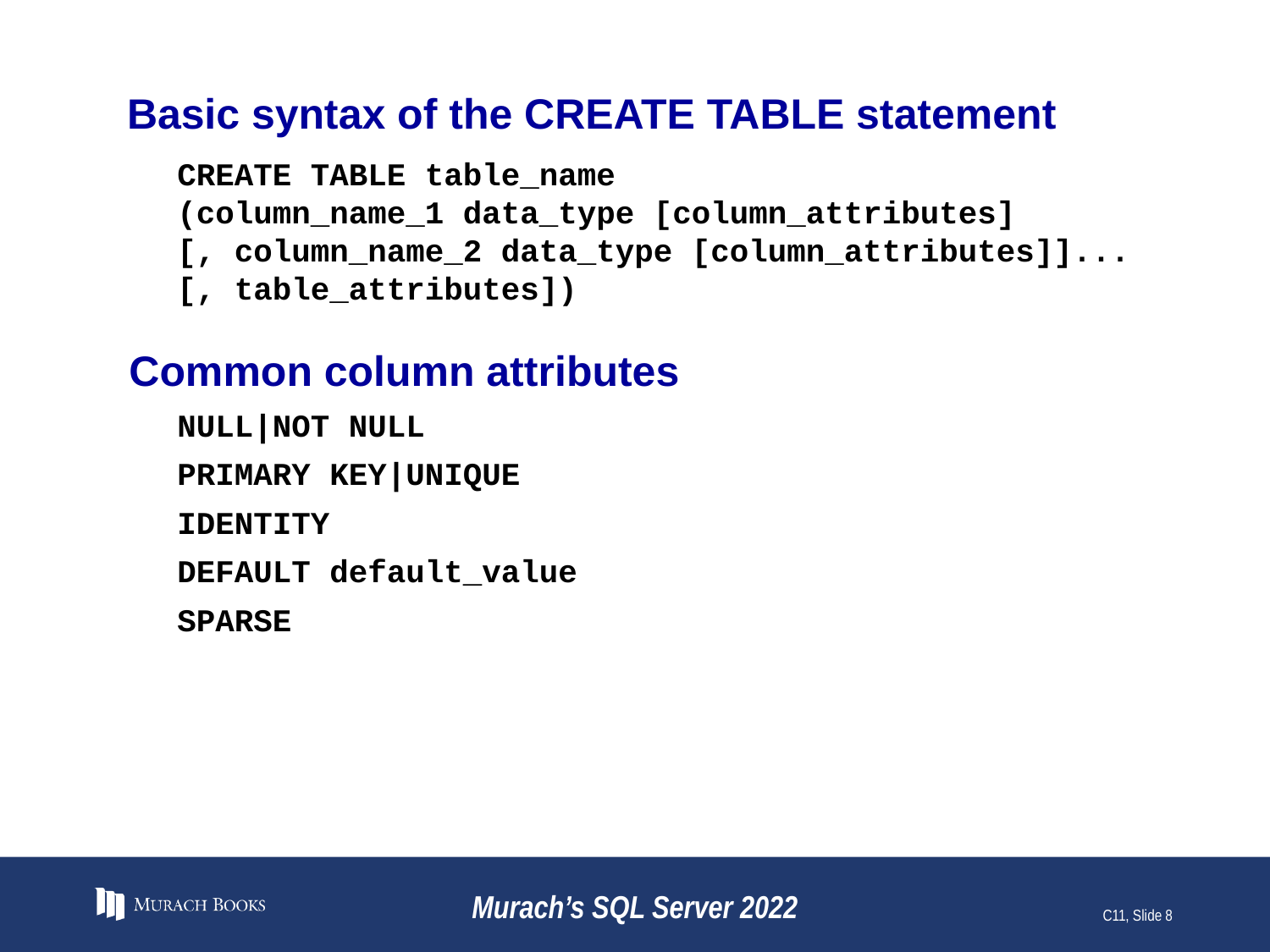

# Basic syntax of the CREATE TABLE statement
CREATE TABLE table_name
(column_name_1 data_type [column_attributes]
[, column_name_2 data_type [column_attributes]]...
[, table_attributes])
Common column attributes
NULL|NOT NULL
PRIMARY KEY|UNIQUE
IDENTITY
DEFAULT default_value
SPARSE

Murach’s SQL Server 2022

C11, Slide 8